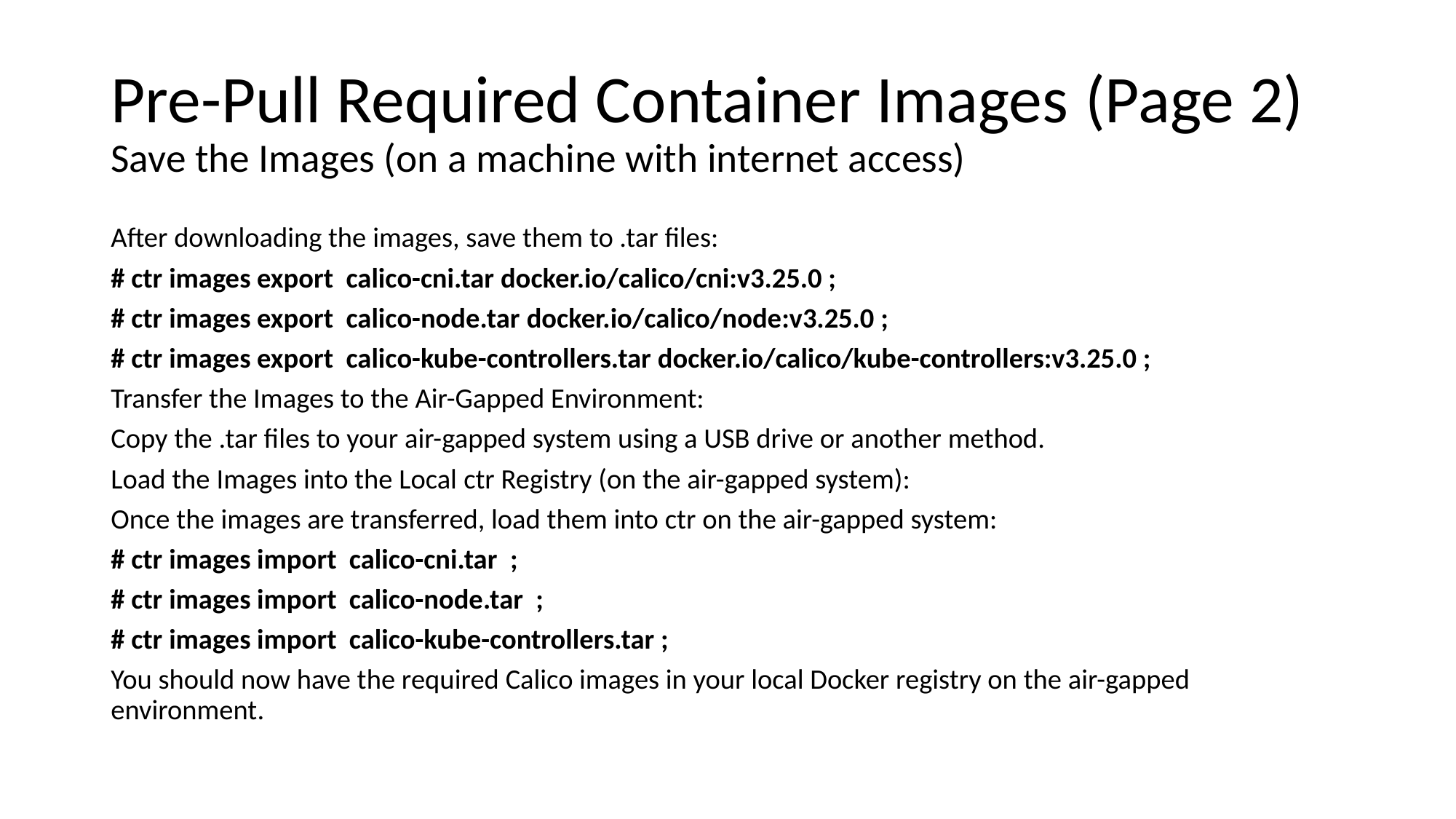

# Pre-Pull Required Container Images (Page 2) Save the Images (on a machine with internet access)
After downloading the images, save them to .tar files:
# ctr images export  calico-cni.tar docker.io/calico/cni:v3.25.0 ;
# ctr images export  calico-node.tar docker.io/calico/node:v3.25.0 ;
# ctr images export  calico-kube-controllers.tar docker.io/calico/kube-controllers:v3.25.0 ;
Transfer the Images to the Air-Gapped Environment:
Copy the .tar files to your air-gapped system using a USB drive or another method.
Load the Images into the Local ctr Registry (on the air-gapped system):
Once the images are transferred, load them into ctr on the air-gapped system:
# ctr images import  calico-cni.tar  ;
# ctr images import  calico-node.tar  ;
# ctr images import  calico-kube-controllers.tar ;
You should now have the required Calico images in your local Docker registry on the air-gapped environment.